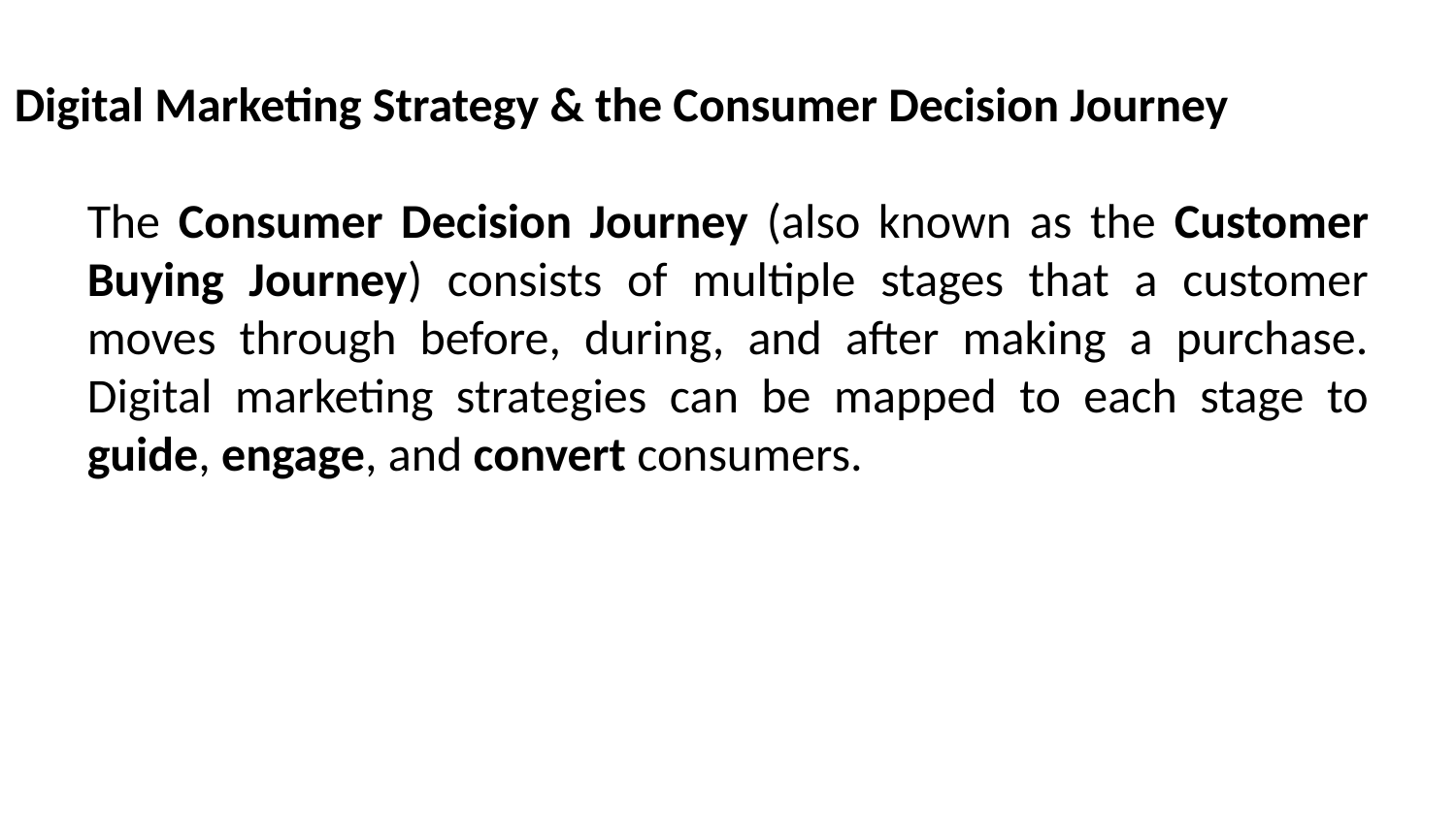

Digital Marketing Strategy & the Consumer Decision Journey
The Consumer Decision Journey (also known as the Customer Buying Journey) consists of multiple stages that a customer moves through before, during, and after making a purchase. Digital marketing strategies can be mapped to each stage to guide, engage, and convert consumers.